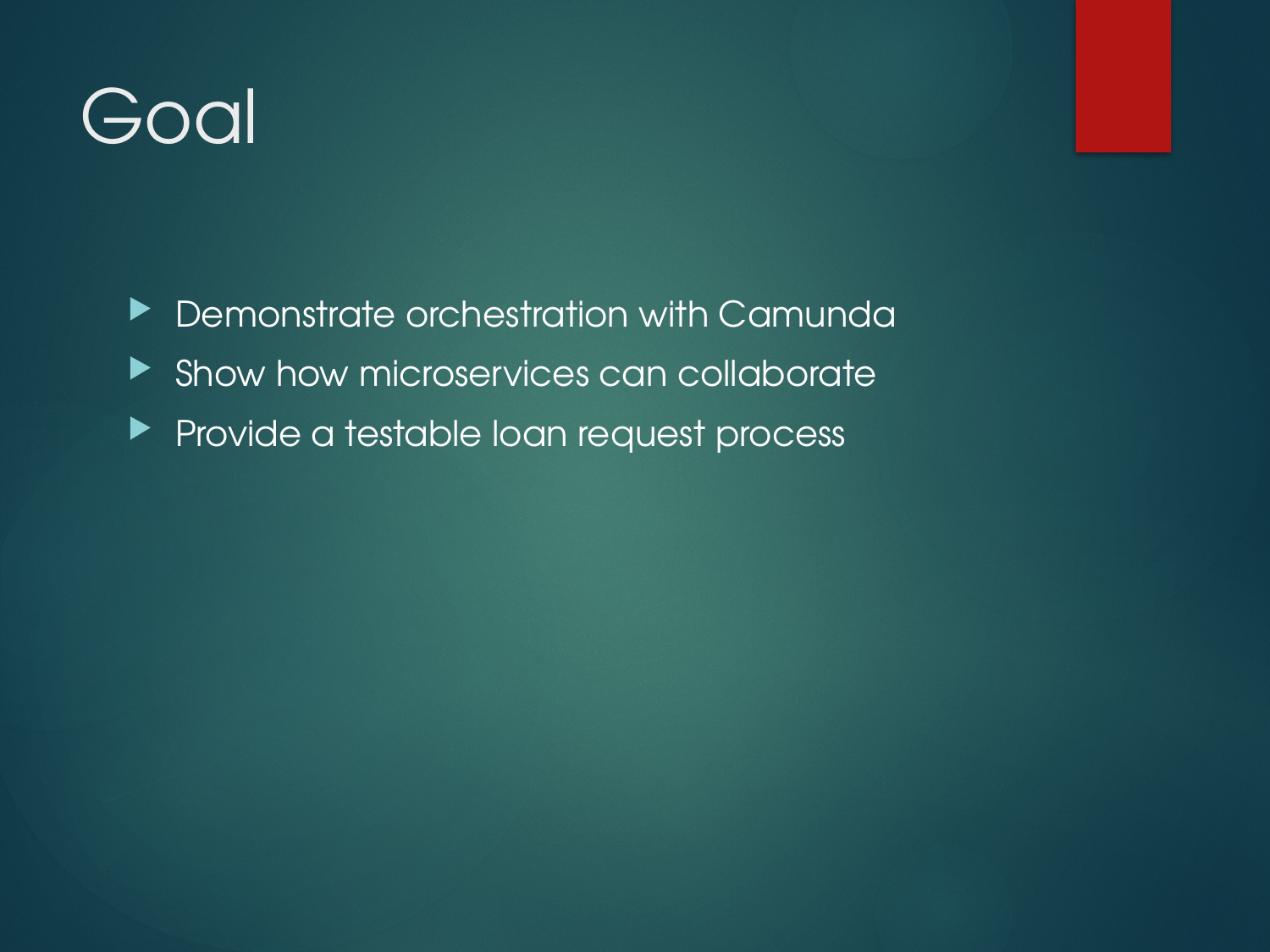

# Goal
Demonstrate orchestration with Camunda
Show how microservices can collaborate
Provide a testable loan request process